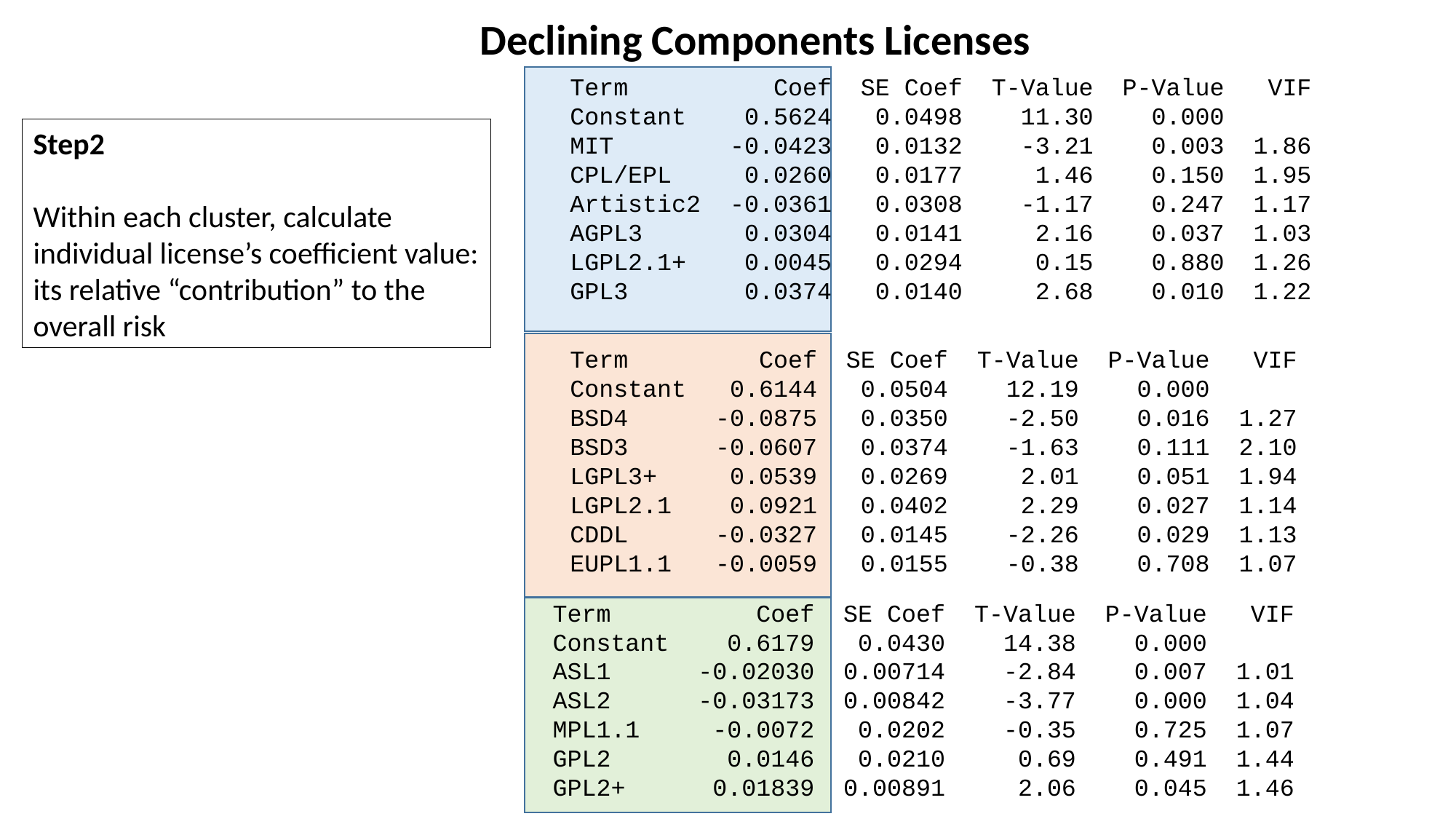

Declining Components Licenses
Term          Coef  SE Coef  T-Value  P-Value   VIF
Constant    0.5624   0.0498    11.30    0.000
MIT        -0.0423   0.0132    -3.21    0.003  1.86
CPL/EPL     0.0260   0.0177     1.46    0.150  1.95
Artistic2  -0.0361   0.0308    -1.17    0.247  1.17
AGPL3       0.0304   0.0141     2.16    0.037  1.03
LGPL2.1+    0.0045   0.0294     0.15    0.880  1.26
GPL3        0.0374   0.0140     2.68    0.010  1.22

Step2

Within each cluster, calculate individual license’s coefficient value: its relative “contribution” to the overall risk

Term         Coef  SE Coef  T-Value  P-Value   VIF
Constant   0.6144   0.0504    12.19    0.000
BSD4      -0.0875   0.0350    -2.50    0.016  1.27
BSD3      -0.0607   0.0374    -1.63    0.111  2.10
LGPL3+     0.0539   0.0269     2.01    0.051  1.94
LGPL2.1    0.0921   0.0402     2.29    0.027  1.14
CDDL      -0.0327   0.0145    -2.26    0.029  1.13
EUPL1.1   -0.0059   0.0155    -0.38    0.708  1.07

Term          Coef  SE Coef  T-Value  P-Value   VIF
Constant    0.6179   0.0430    14.38    0.000
ASL1      -0.02030  0.00714    -2.84    0.007  1.01
ASL2      -0.03173  0.00842    -3.77    0.000  1.04
MPL1.1     -0.0072   0.0202    -0.35    0.725  1.07
GPL2        0.0146   0.0210     0.69    0.491  1.44
GPL2+      0.01839  0.00891     2.06    0.045  1.46